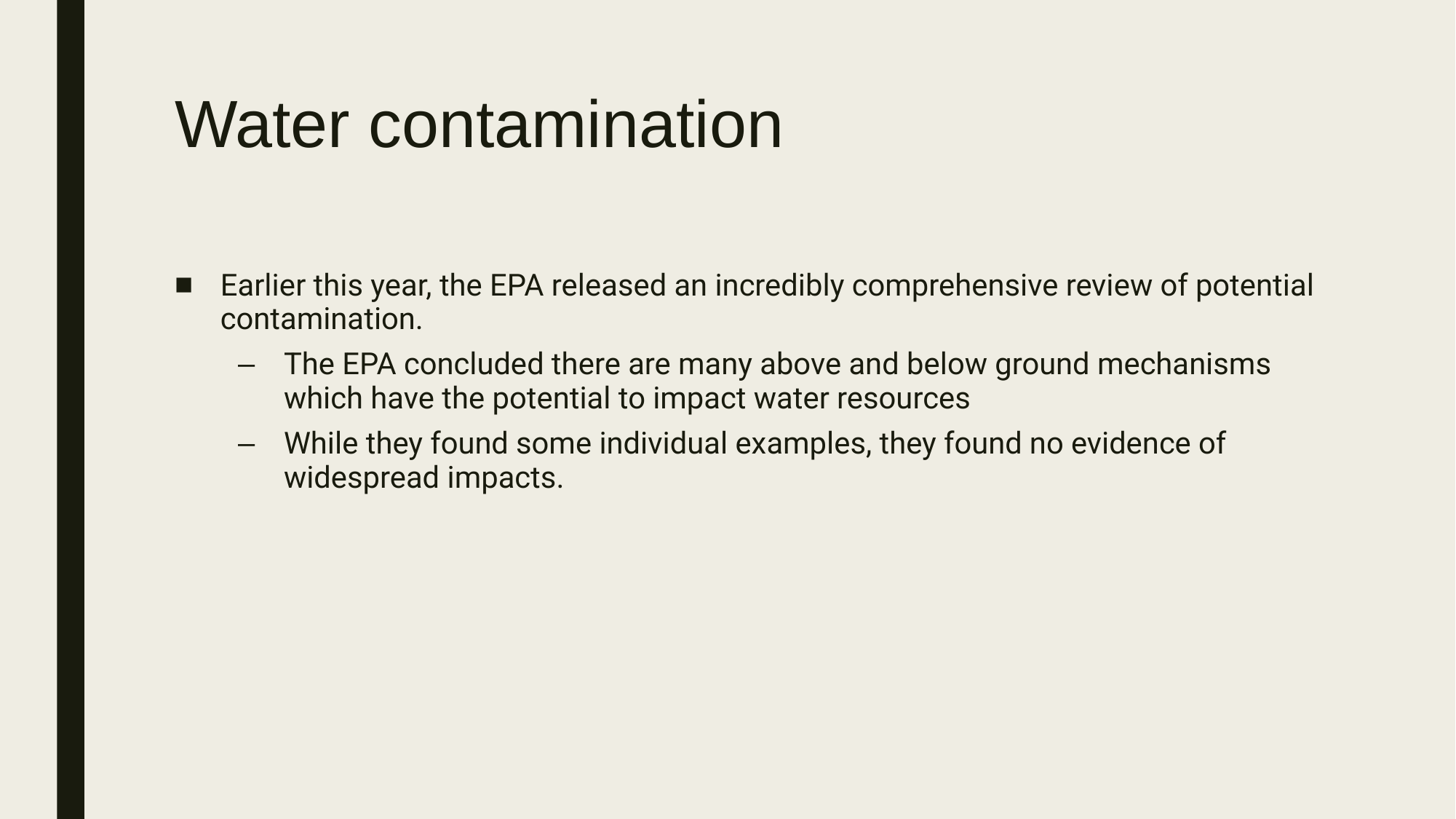

# Water contamination
Earlier this year, the EPA released an incredibly comprehensive review of potential contamination.
The EPA concluded there are many above and below ground mechanisms which have the potential to impact water resources
While they found some individual examples, they found no evidence of widespread impacts.